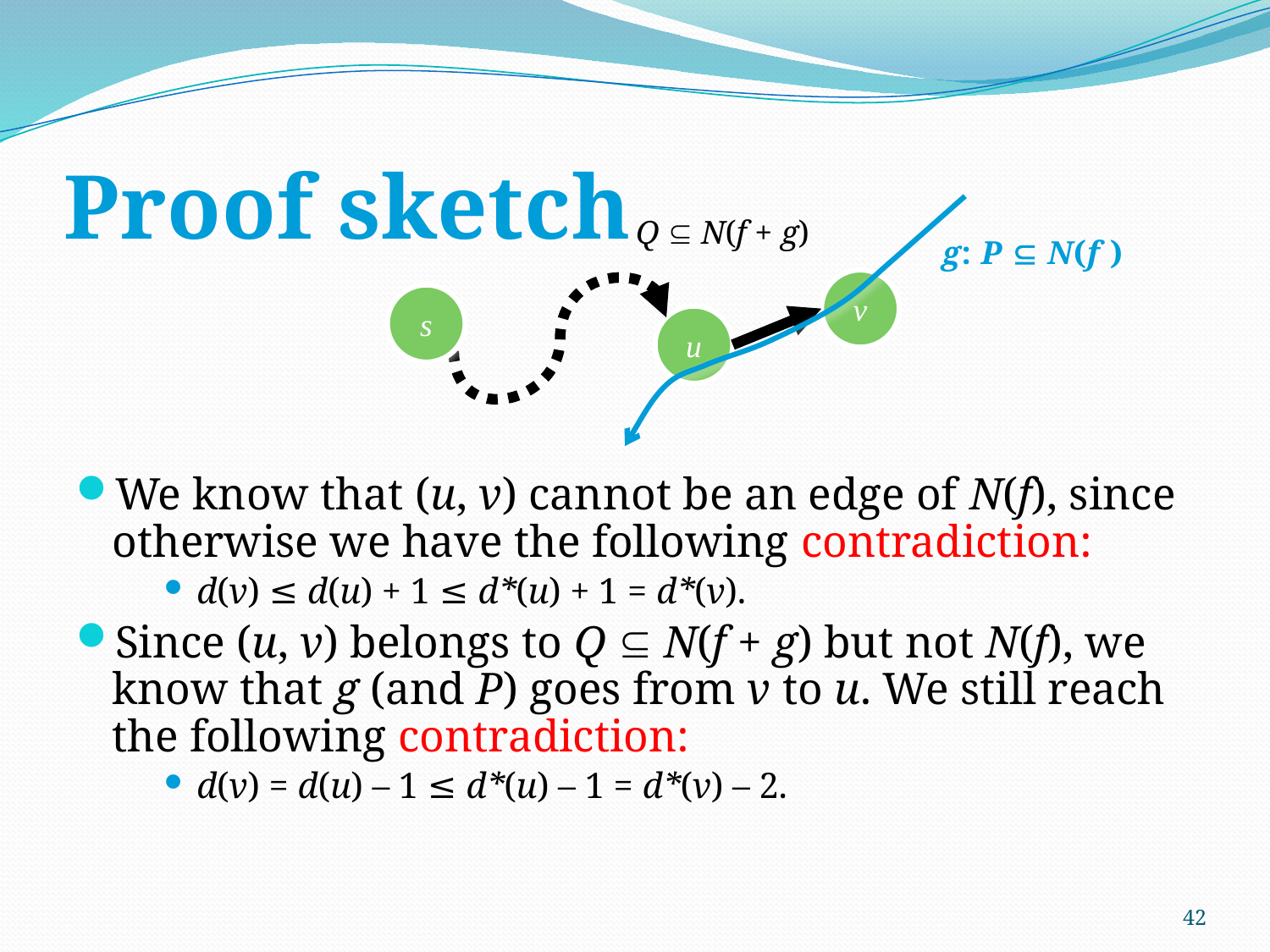

# Proof sketch

Q ⊆ N(f + g)
g: P ⊆ N(f )
v
s
u
We know that (u, v) cannot be an edge of N(f), since otherwise we have the following contradiction:
d(v) ≤ d(u) + 1 ≤ d*(u) + 1 = d*(v).
Since (u, v) belongs to Q ⊆ N(f + g) but not N(f), we know that g (and P) goes from v to u. We still reach the following contradiction:
d(v) = d(u) – 1 ≤ d*(u) – 1 = d*(v) – 2.
42